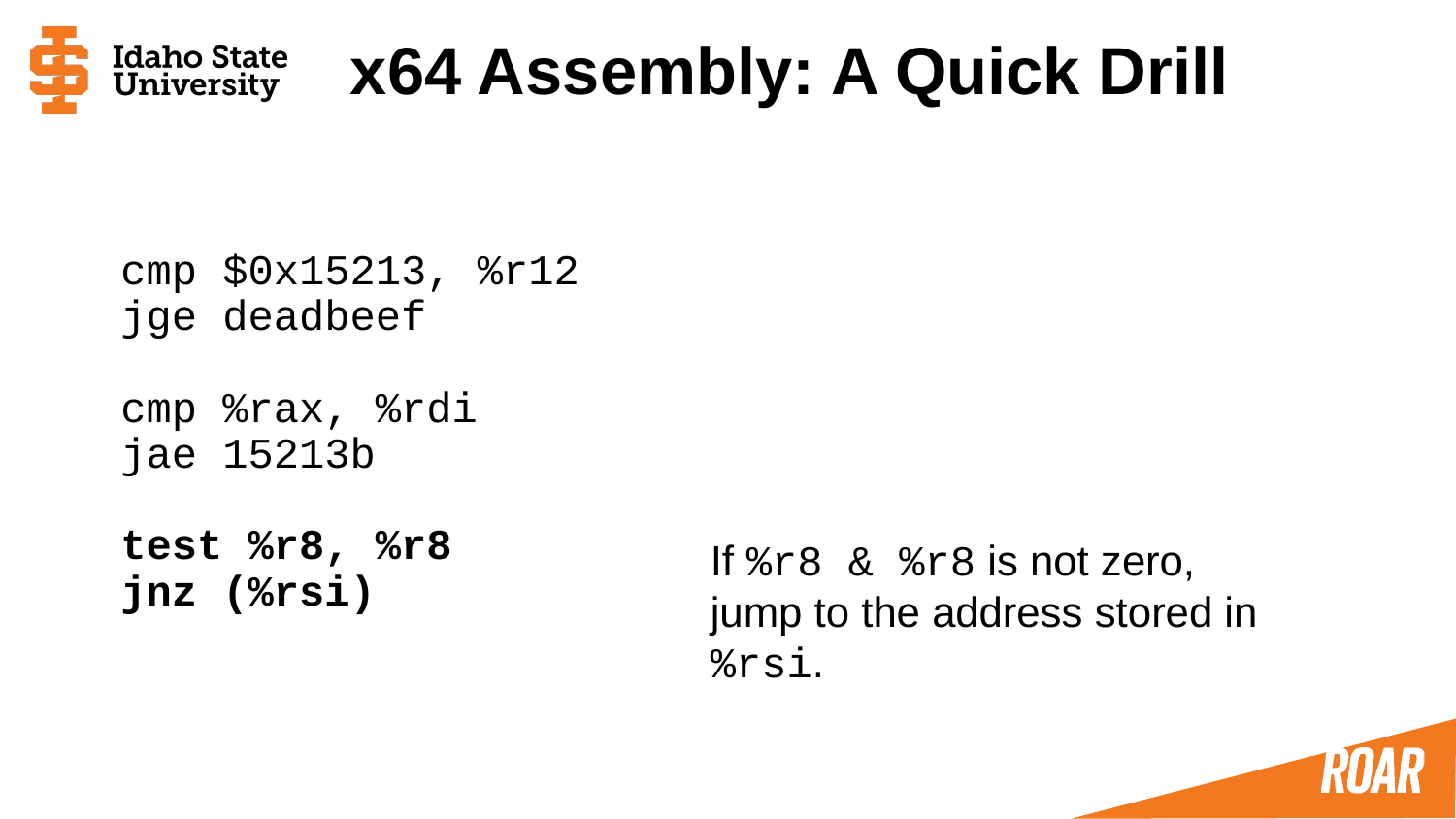

# x64 Assembly: A Quick Drill

If %r8 & %r8 is not zero, jump to the address stored in %rsi.
cmp $0x15213, %r12
jge deadbeef

cmp %rax, %rdi
jae 15213b

test %r8, %r8
jnz (%rsi)